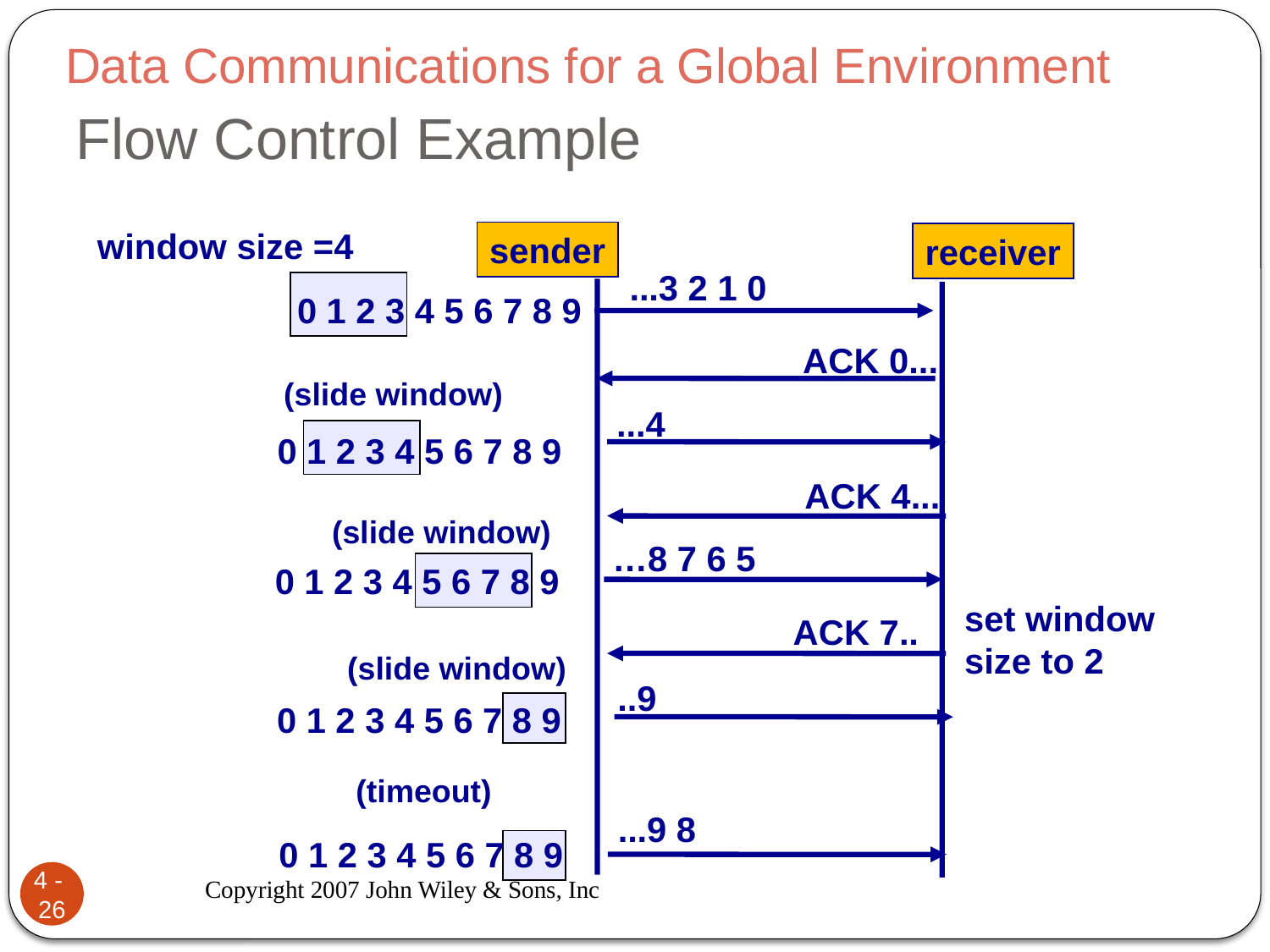

Data Communications for a Global Environment
# Flow Control Example
window size =4
sender
receiver

...3 2 1 0

 0 1 2 3 4 5 6 7 8 9
ACK 0...

(slide window)
...4

 0 1 2 3 4 5 6 7 8 9
ACK 4...

(slide window)
…8 7 6 5

 0 1 2 3 4 5 6 7 8 9

set window size to 2
ACK 7..

(slide window)
..9

 0 1 2 3 4 5 6 7 8 9

(timeout)
...9 8

 0 1 2 3 4 5 6 7 8 9

Copyright 2007 John Wiley & Sons, Inc
4 - 26